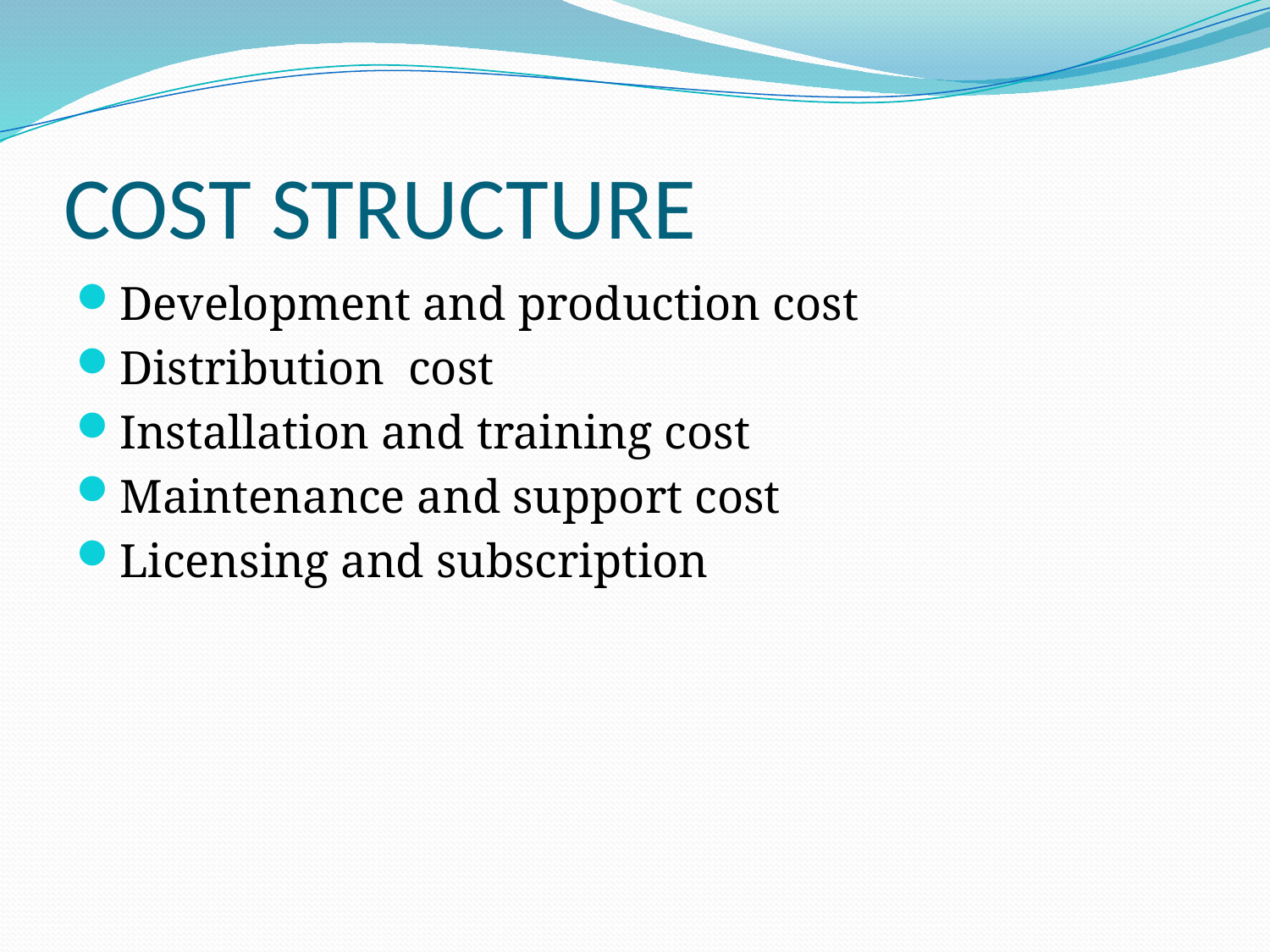

# COST STRUCTURE
Development and production cost
Distribution  cost
Installation and training cost
Maintenance and support cost
Licensing and subscription